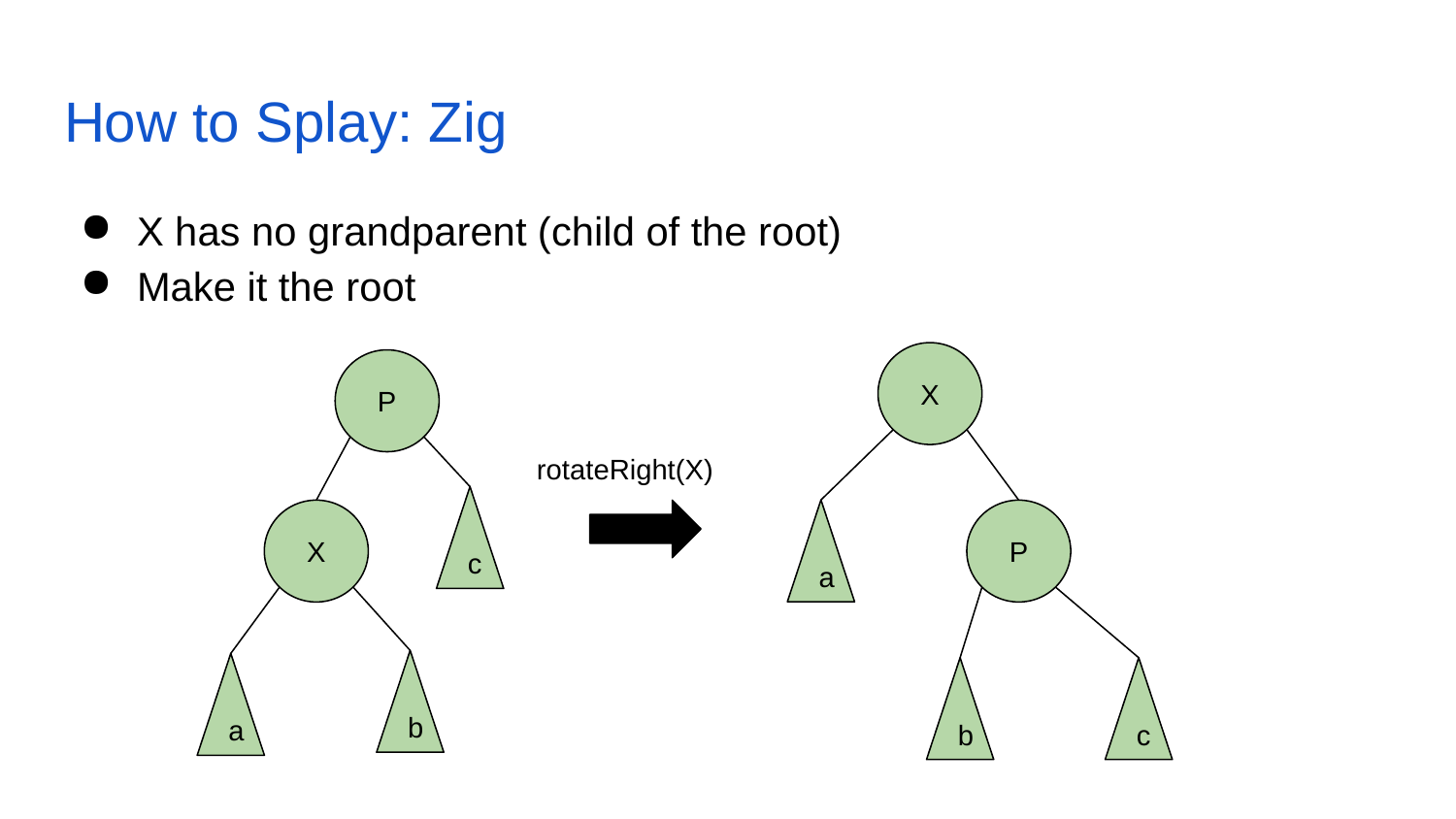

# How to Splay: Zig
X has no grandparent (child of the root)
Make it the root
X
P
rotateRight(X)
c
a
X
P

b
a
b
c